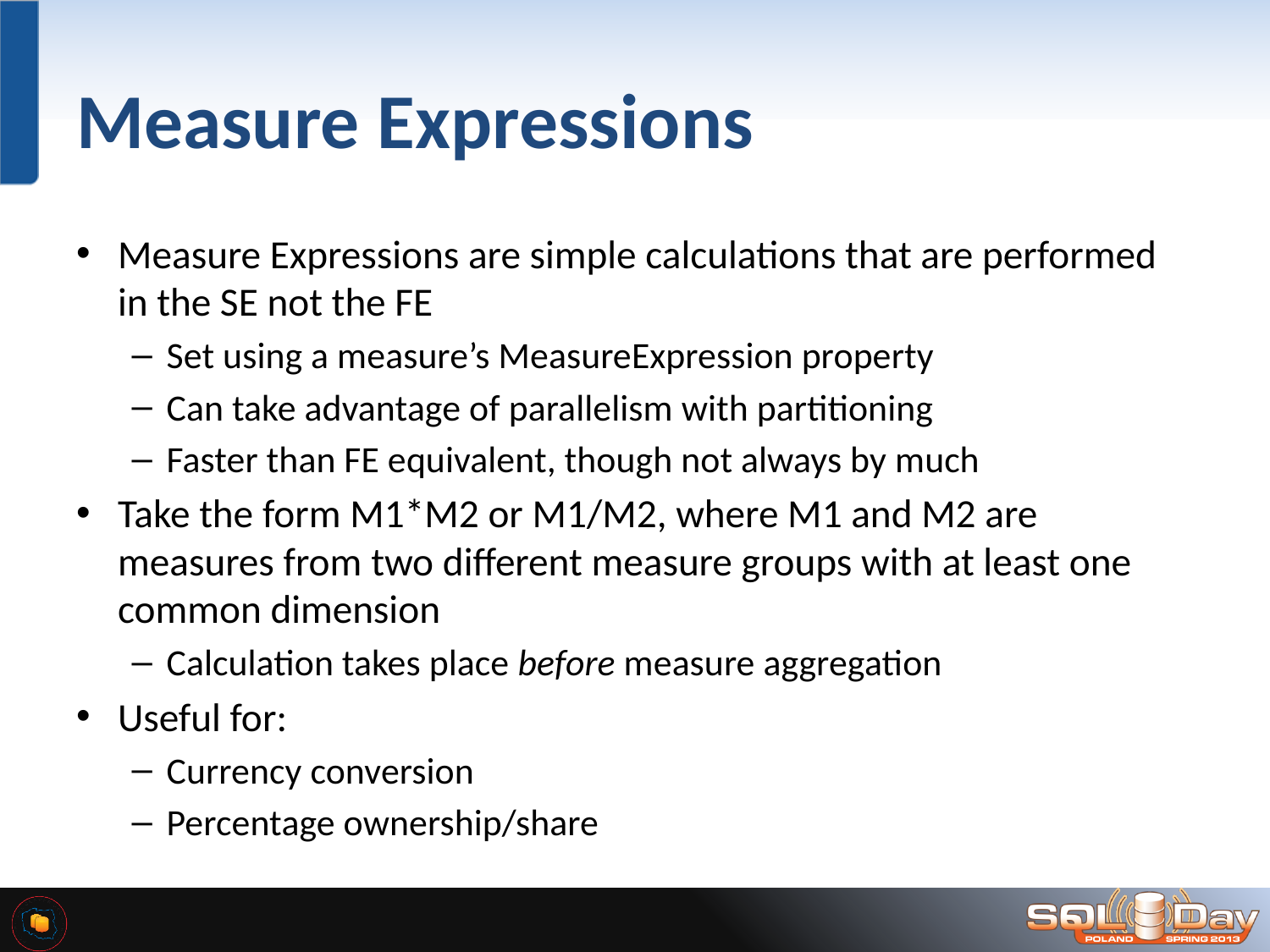

# Measure Expressions
Measure Expressions are simple calculations that are performed in the SE not the FE
Set using a measure’s MeasureExpression property
Can take advantage of parallelism with partitioning
Faster than FE equivalent, though not always by much
Take the form M1*M2 or M1/M2, where M1 and M2 are measures from two different measure groups with at least one common dimension
Calculation takes place before measure aggregation
Useful for:
Currency conversion
Percentage ownership/share